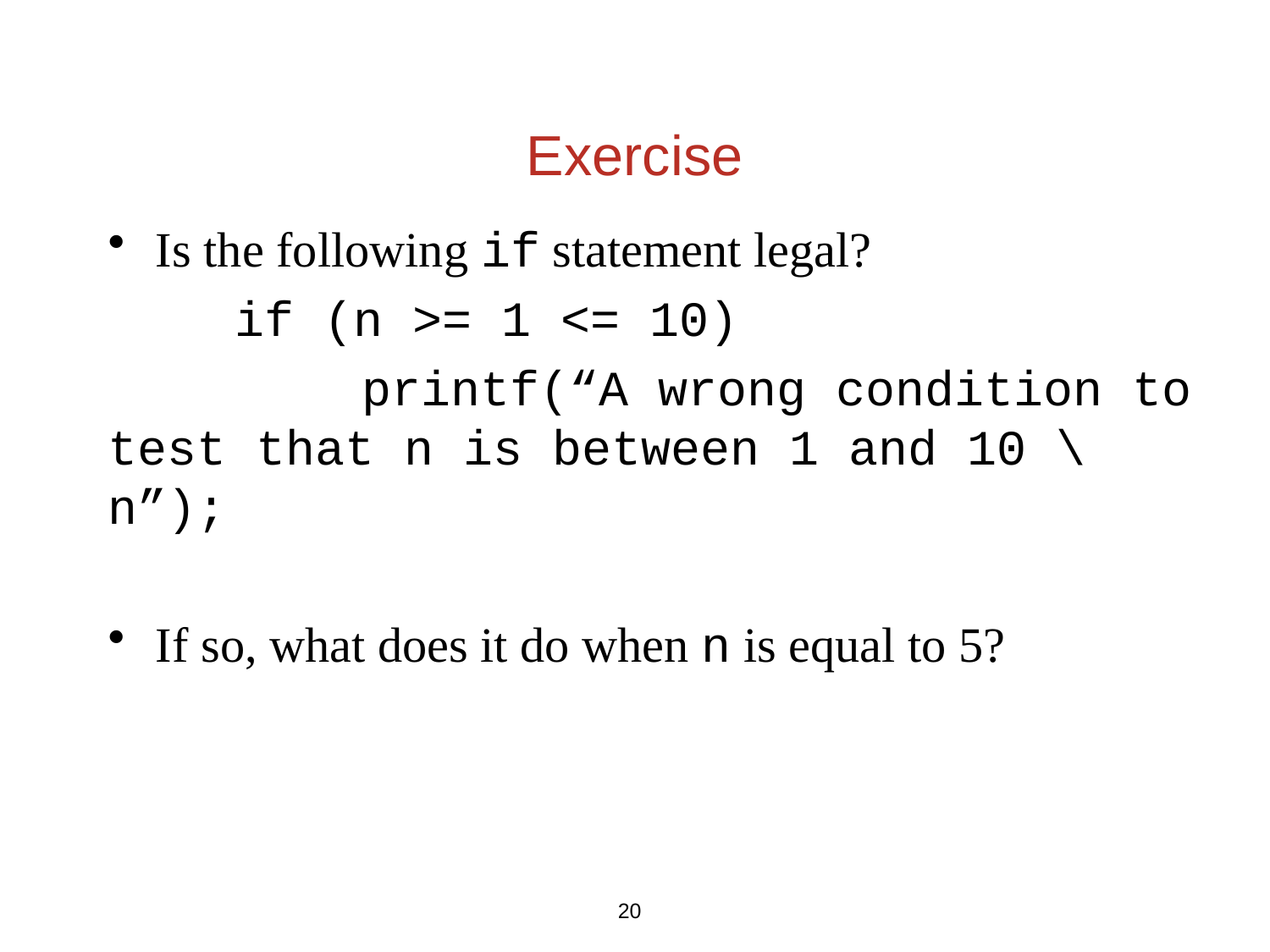

Exercise
Is the following if statement legal?
	if (n >= 1 <= 10)
		printf(“A wrong condition to test that n is between 1 and 10 \n”);

If so, what does it do when n is equal to 5?
20